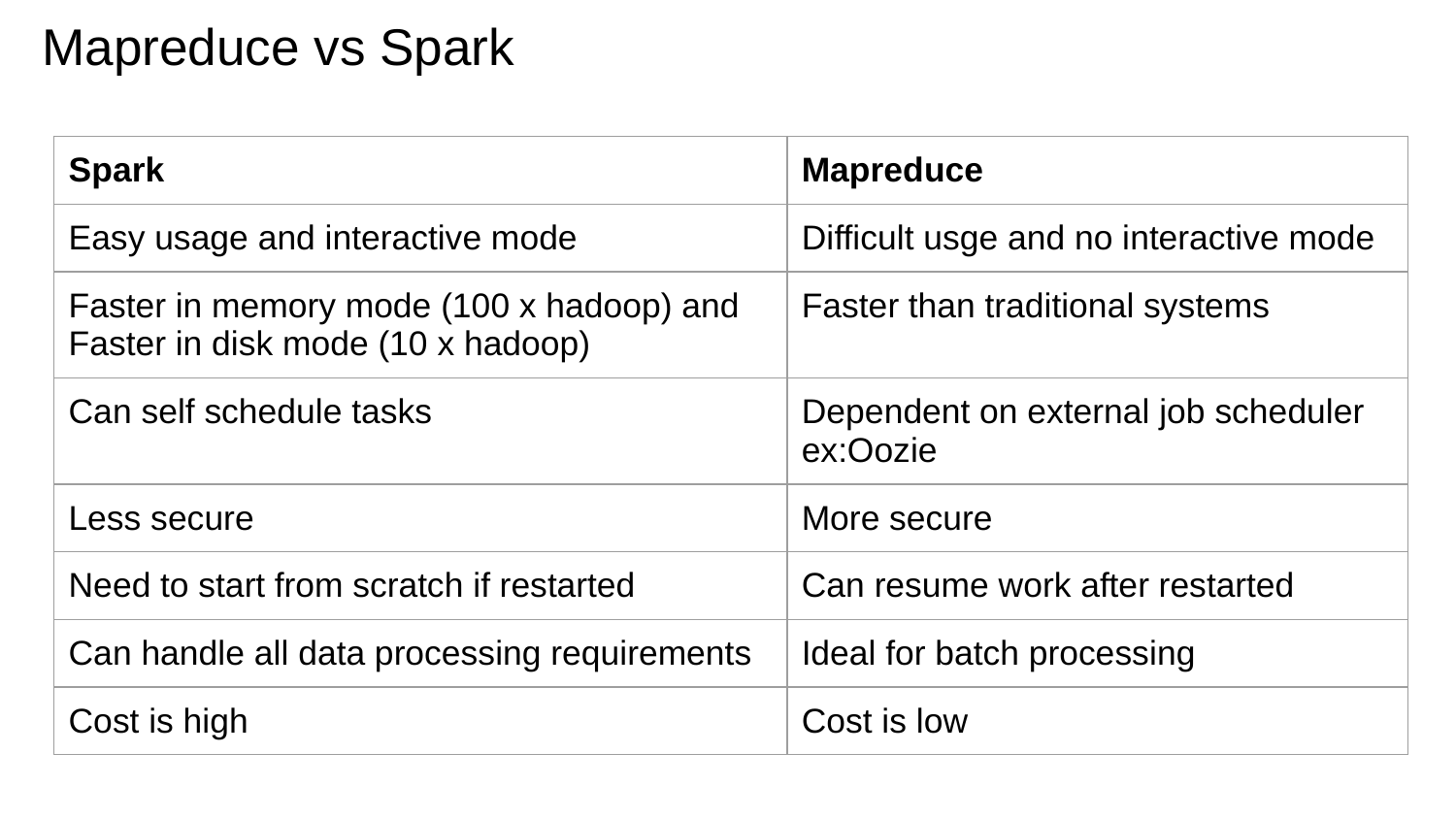

# Mapreduce vs Spark
| Spark | Mapreduce |
| --- | --- |
| Easy usage and interactive mode | Difficult usge and no interactive mode |
| Faster in memory mode (100 x hadoop) and Faster in disk mode (10 x hadoop) | Faster than traditional systems |
| Can self schedule tasks | Dependent on external job scheduler ex:Oozie |
| Less secure | More secure |
| Need to start from scratch if restarted | Can resume work after restarted |
| Can handle all data processing requirements | Ideal for batch processing |
| Cost is high | Cost is low |